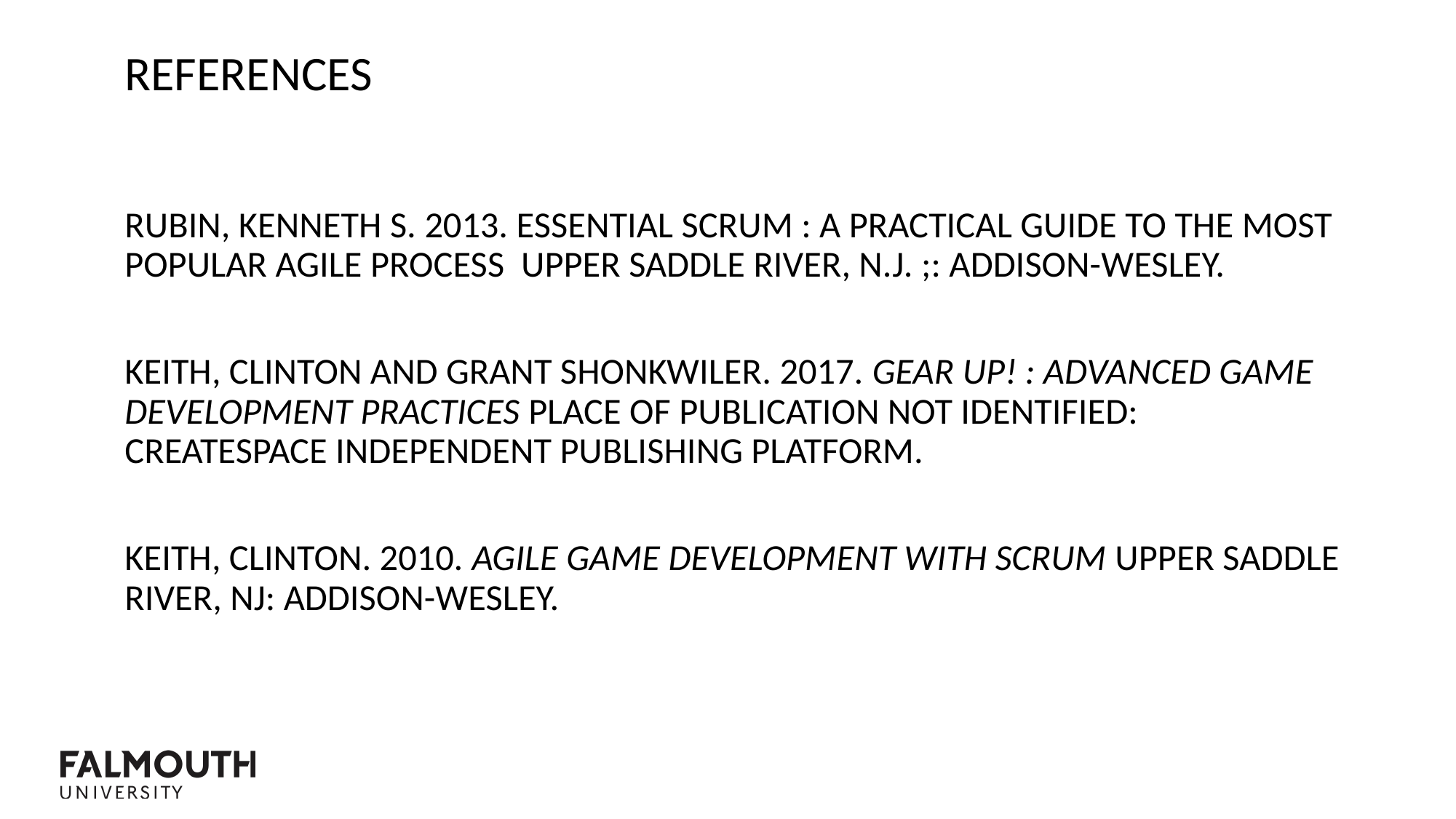

References

RUBIN, Kenneth S. 2013. Essential Scrum : a Practical Guide to the Most Popular Agile Process  Upper Saddle River, N.J. ;: Addison-Wesley.

KEITH, Clinton and Grant SHONKWILER. 2017. Gear up! : Advanced Game Development Practices Place of publication not identified: Createspace Independent Publishing Platform.

KEITH, Clinton. 2010. Agile Game Development with Scrum Upper Saddle River, NJ: Addison-Wesley.